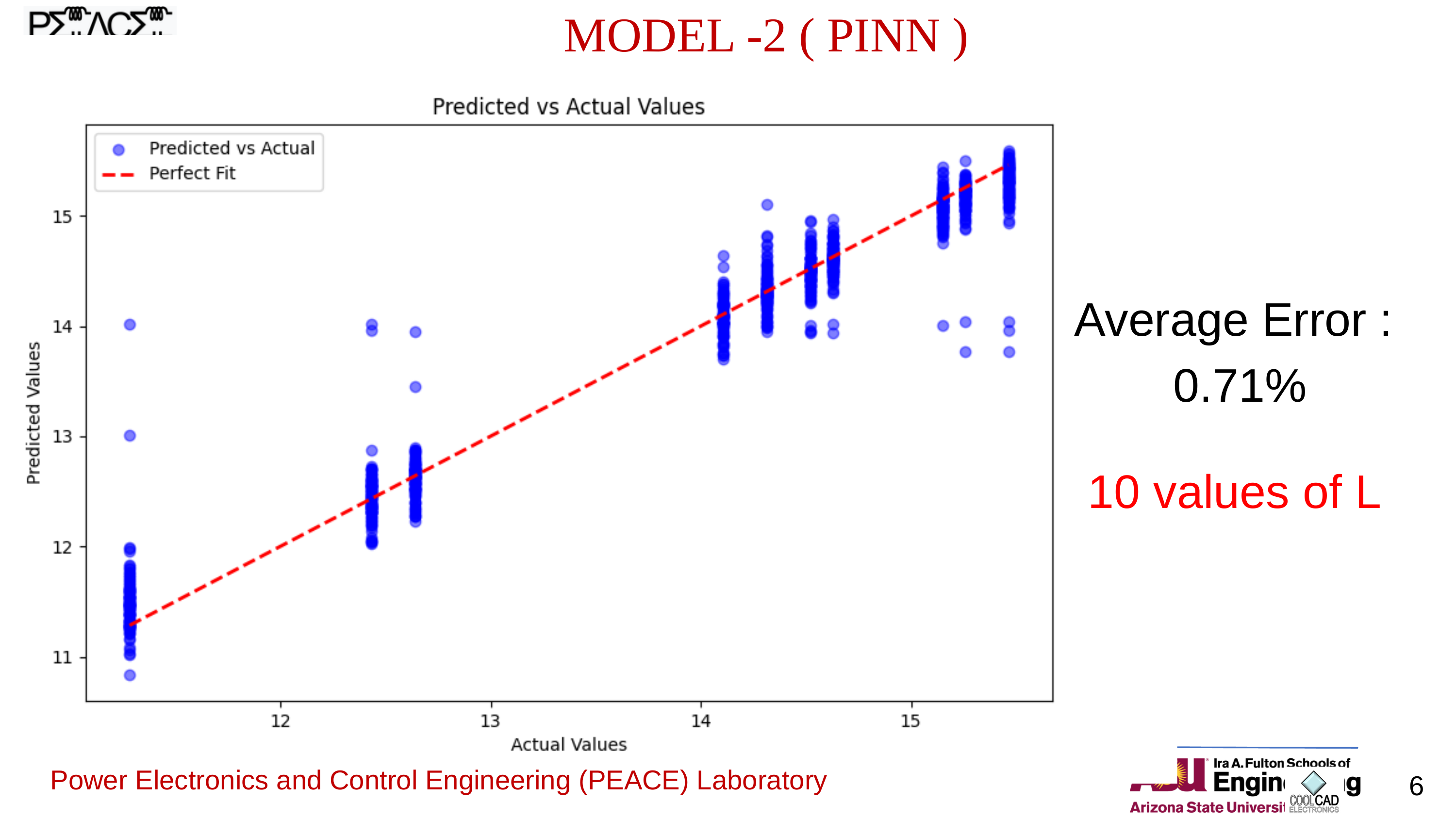

MODEL -2 ( PINN )

Average Error :
0.71%
10 values of L

Power Electronics and Control Engineering (PEACE) Laboratory

6